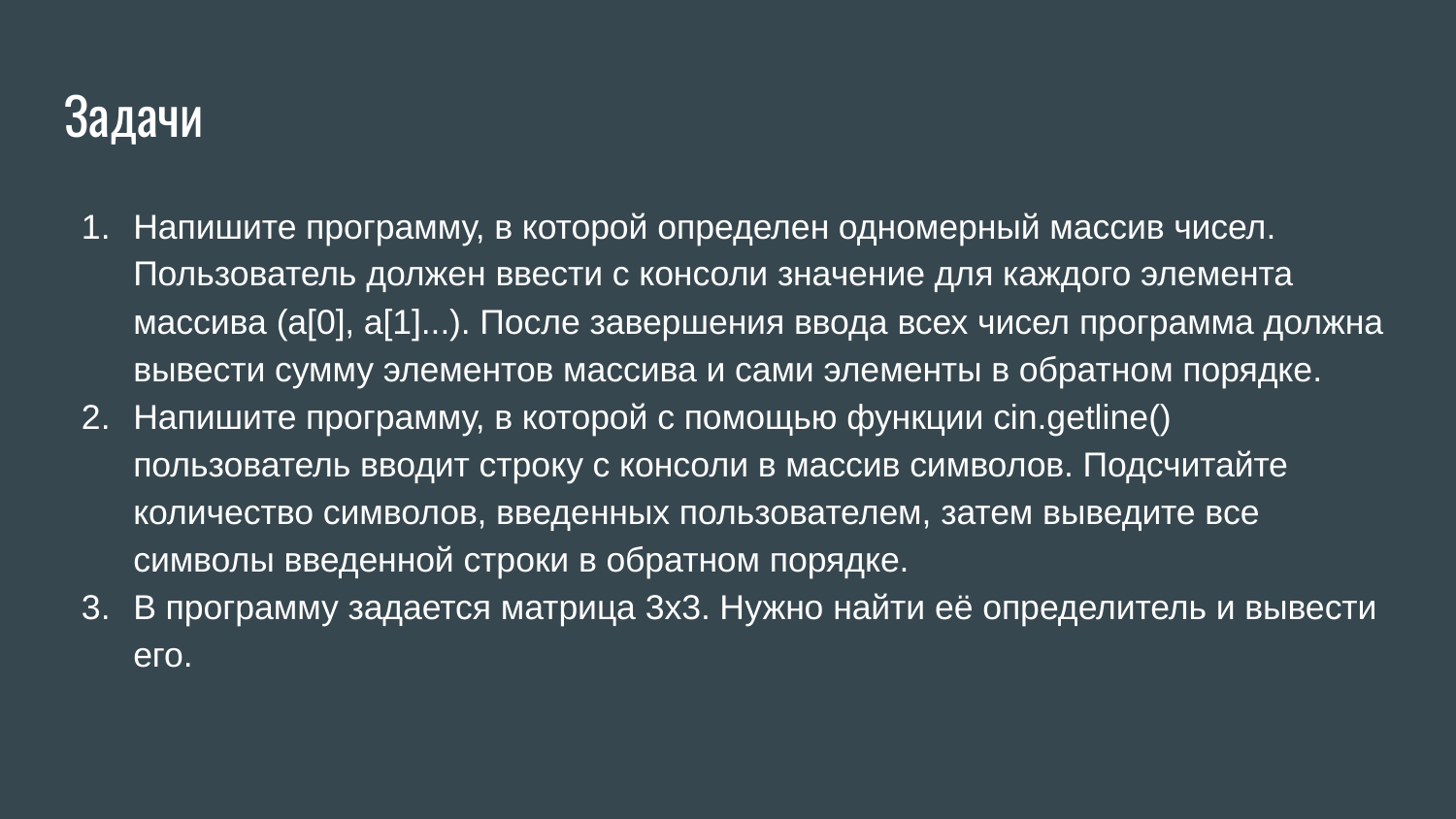

# Задачи
Напишите программу, в которой определен одномерный массив чисел. Пользователь должен ввести с консоли значение для каждого элемента массива (a[0], a[1]...). После завершения ввода всех чисел программа должна вывести сумму элементов массива и сами элементы в обратном порядке.
Напишите программу, в которой с помощью функции cin.getline() пользователь вводит строку с консоли в массив символов. Подсчитайте количество символов, введенных пользователем, затем выведите все символы введенной строки в обратном порядке.
В программу задается матрица 3x3. Нужно найти её определитель и вывести его.